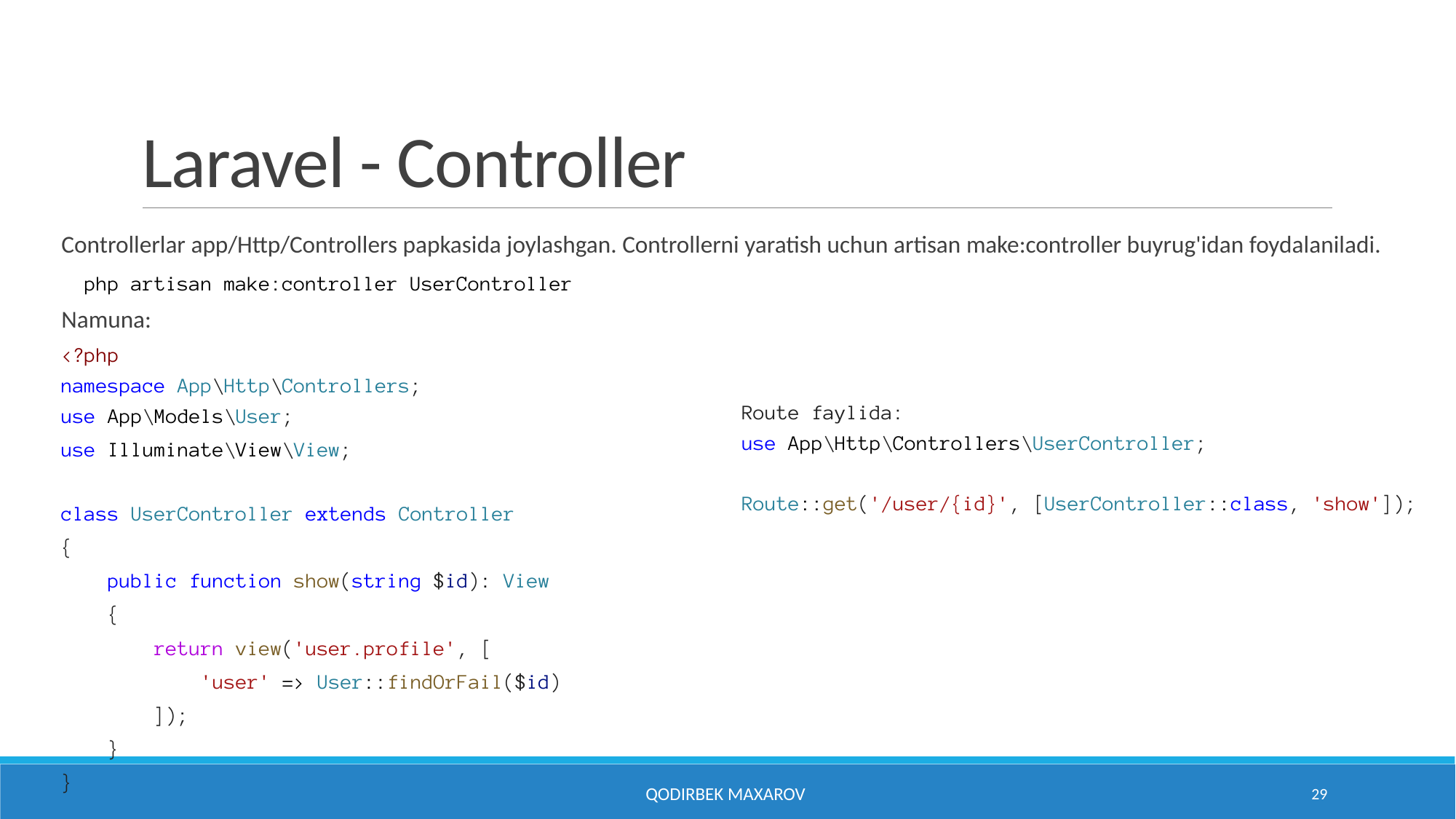

# Laravel - Controller
Controllerlar app/Http/Controllers papkasida joylashgan. Controllerni yaratish uchun artisan make:controller buyrug'idan foydalaniladi.
  php artisan make:controller UserController
Namuna:
<?php
namespace App\Http\Controllers;
use App\Models\User;
use Illuminate\View\View;
class UserController extends Controller
{
    public function show(string $id): View
    {
        return view('user.profile', [
            'user' => User::findOrFail($id)
        ]);
    }
}
Route faylida:
use App\Http\Controllers\UserController;
Route::get('/user/{id}', [UserController::class, 'show']);
Qodirbek Maxarov
29